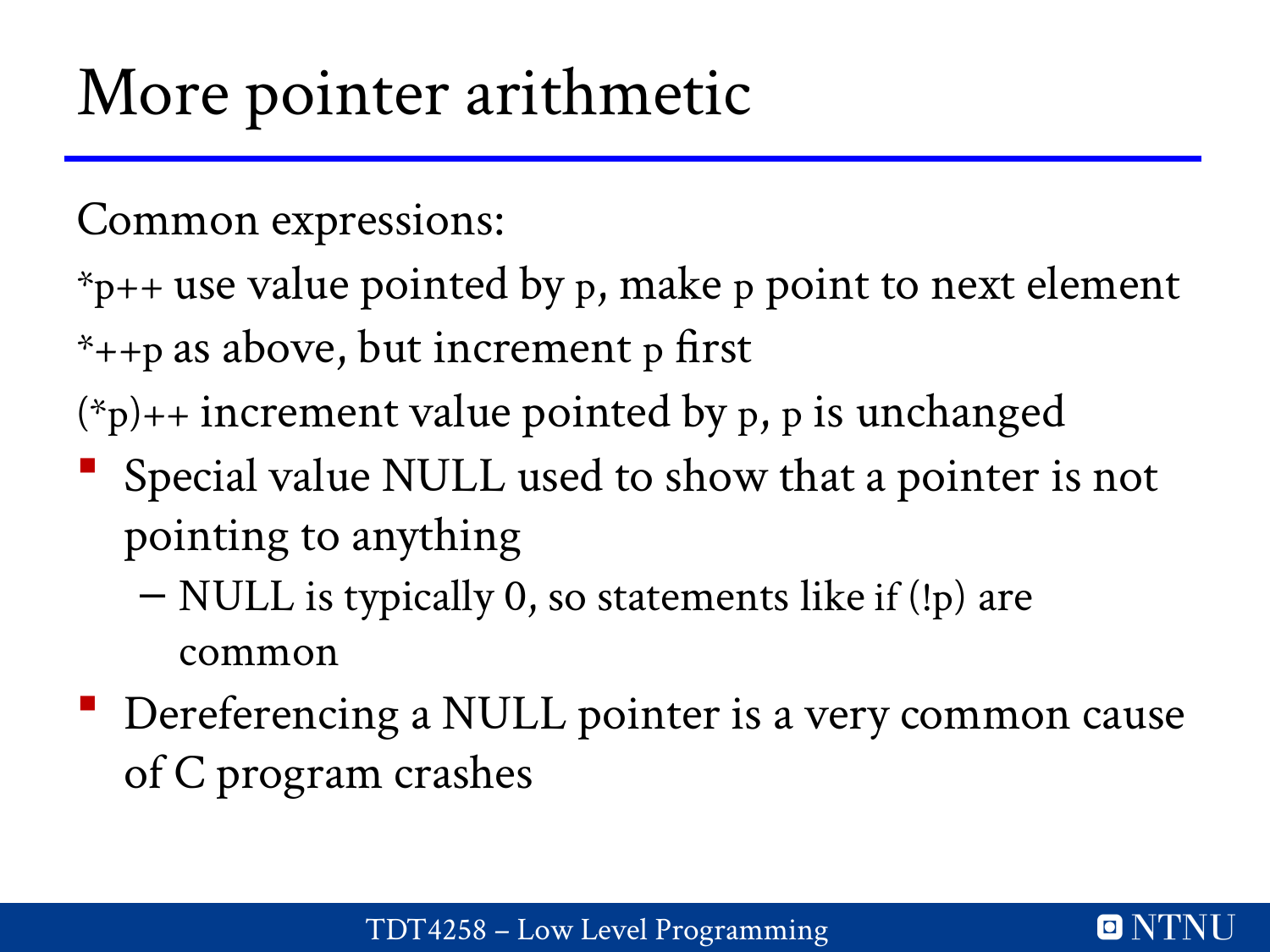

# More pointer arithmetic
Common expressions:
*p++ use value pointed by p, make p point to next element
*++p as above, but increment p first
(*p)++ increment value pointed by p, p is unchanged
Special value NULL used to show that a pointer is not pointing to anything
NULL is typically 0, so statements like if (!p) are common
Dereferencing a NULL pointer is a very common cause of C program crashes